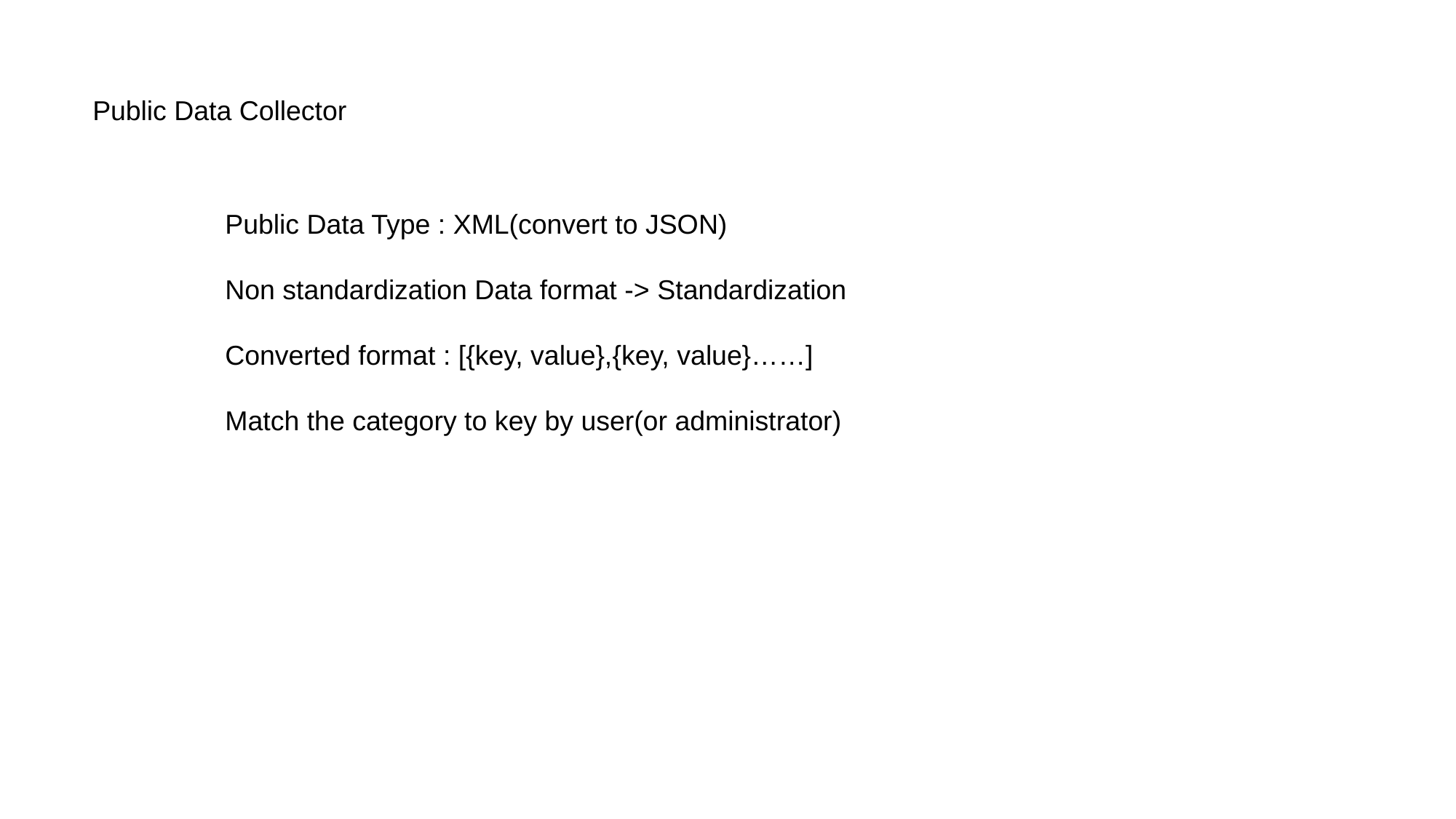

Public Data Collector
Public Data Type : XML(convert to JSON)

Non standardization Data format -> Standardization

Converted format : [{key, value},{key, value}……]

Match the category to key by user(or administrator)